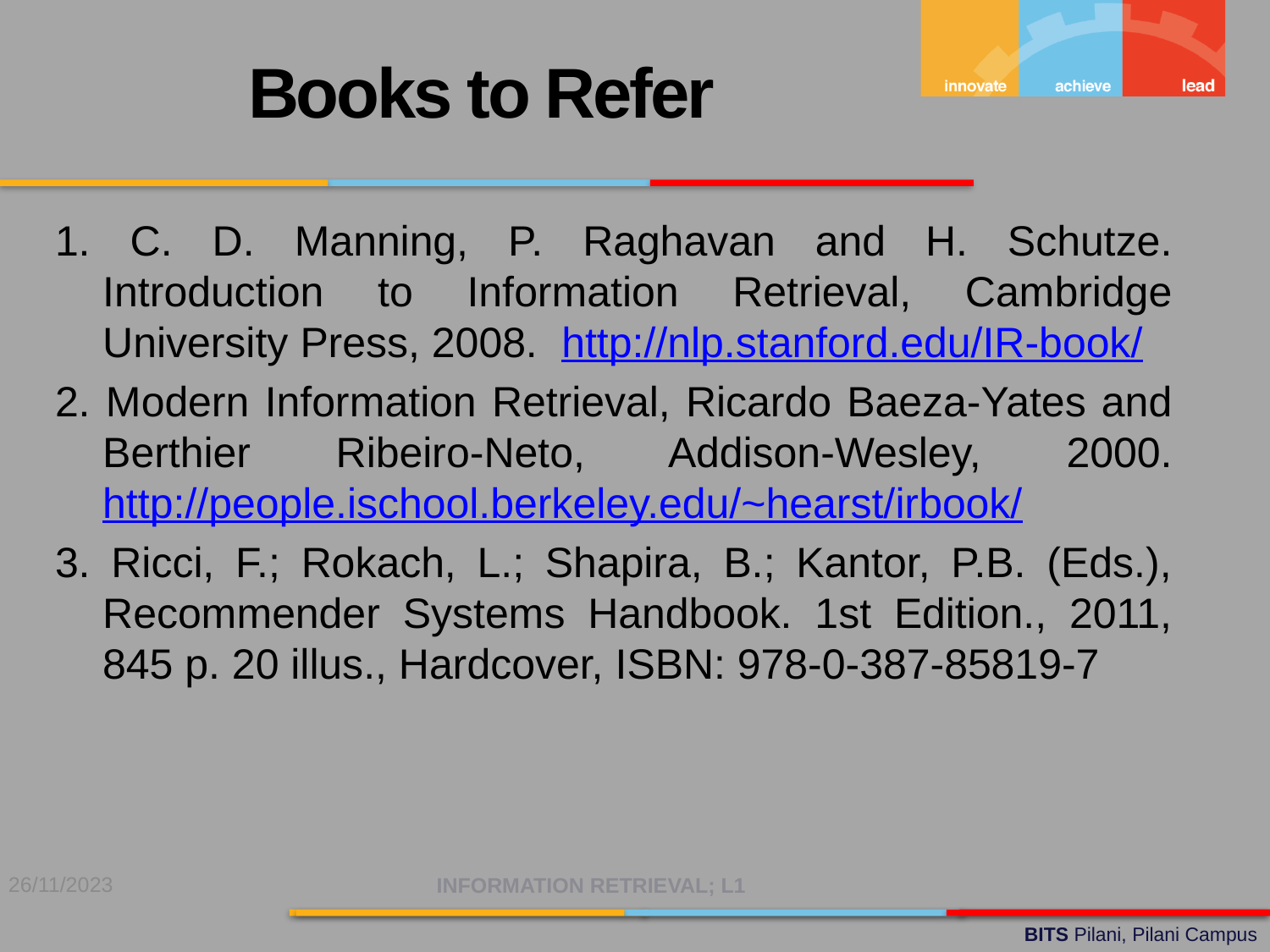

Books to Refer
1. C. D. Manning, P. Raghavan and H. Schutze. Introduction to Information Retrieval, Cambridge University Press, 2008.  http://nlp.stanford.edu/IR-book/
2. Modern Information Retrieval, Ricardo Baeza-Yates and Berthier Ribeiro-Neto, Addison-Wesley, 2000. http://people.ischool.berkeley.edu/~hearst/irbook/
3. Ricci, F.; Rokach, L.; Shapira, B.; Kantor, P.B. (Eds.), Recommender Systems Handbook. 1st Edition., 2011, 845 p. 20 illus., Hardcover, ISBN: 978-0-387-85819-7
26/11/2023
INFORMATION RETRIEVAL; L1